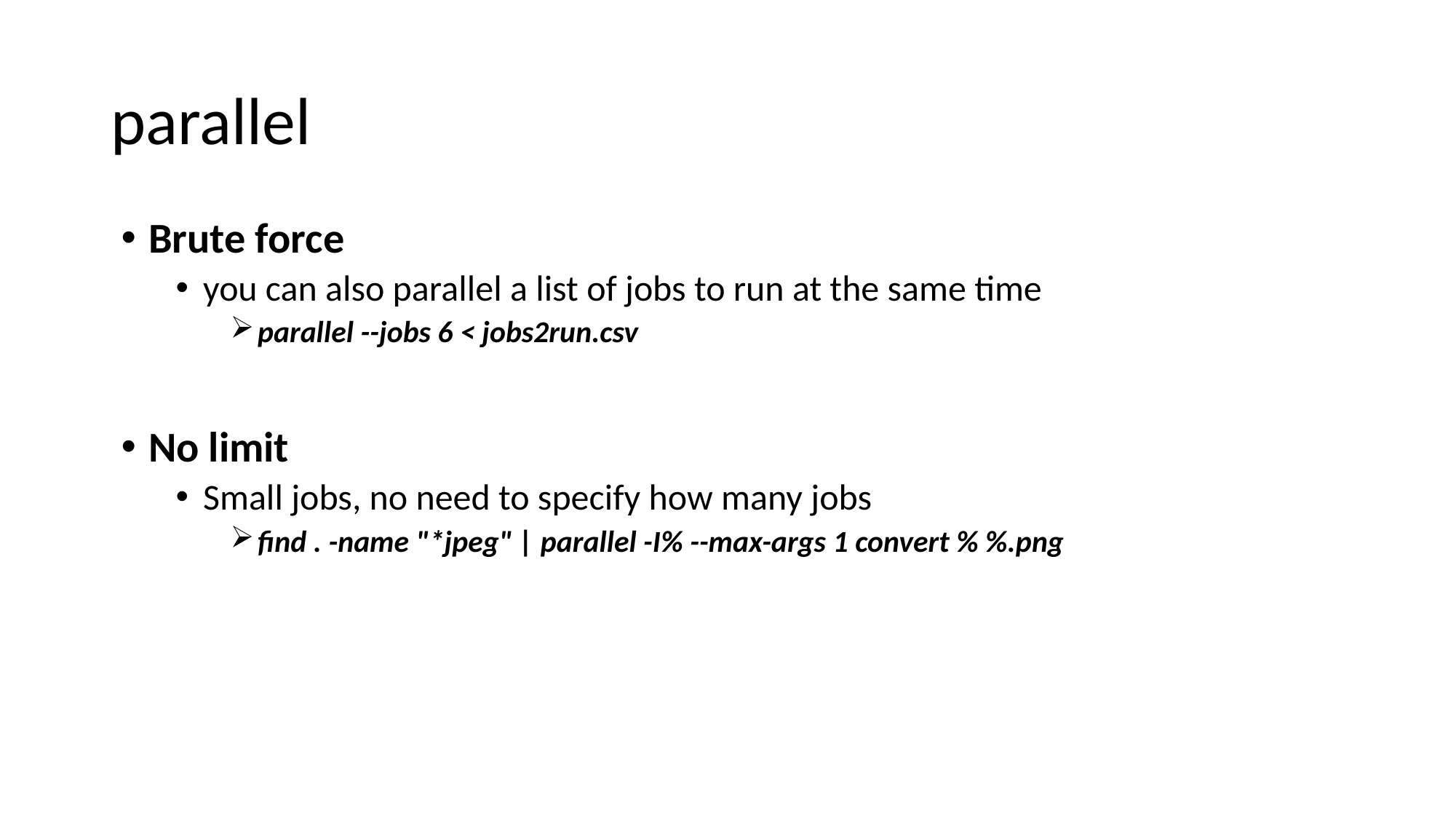

# parallel
Brute force
you can also parallel a list of jobs to run at the same time
parallel --jobs 6 < jobs2run.csv

No limit
Small jobs, no need to specify how many jobs
find . -name "*jpeg" | parallel -I% --max-args 1 convert % %.png